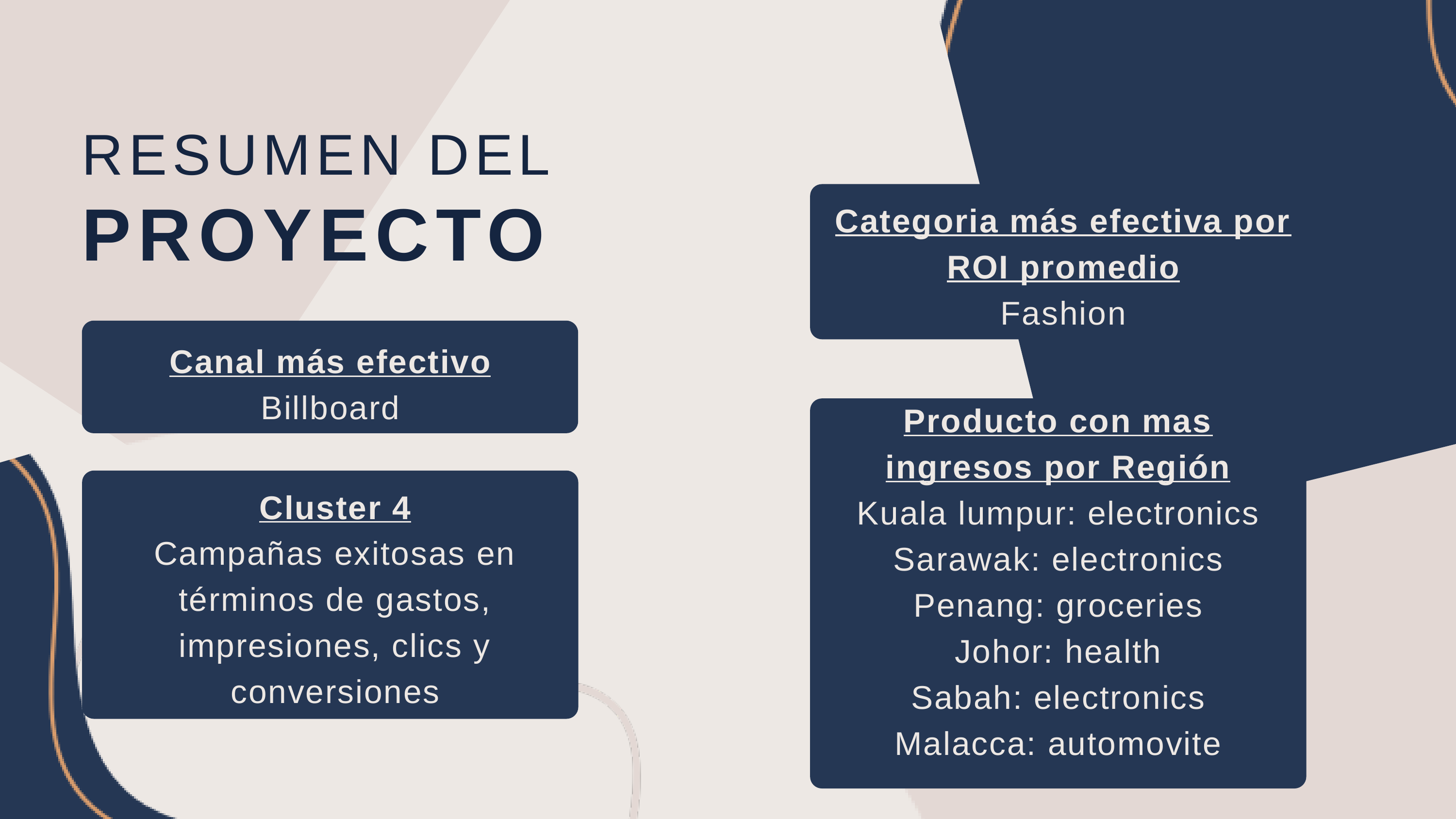

RESUMEN DEL
PROYECTO

Categoria más efectiva por ROI promedio
Fashion

Canal más efectivo
Billboard
Producto con mas ingresos por Región
Kuala lumpur: electronics
Sarawak: electronics
Penang: groceries
Johor: health
Sabah: electronics
Malacca: automovite

Cluster 4
Campañas exitosas en términos de gastos, impresiones, clics y conversiones